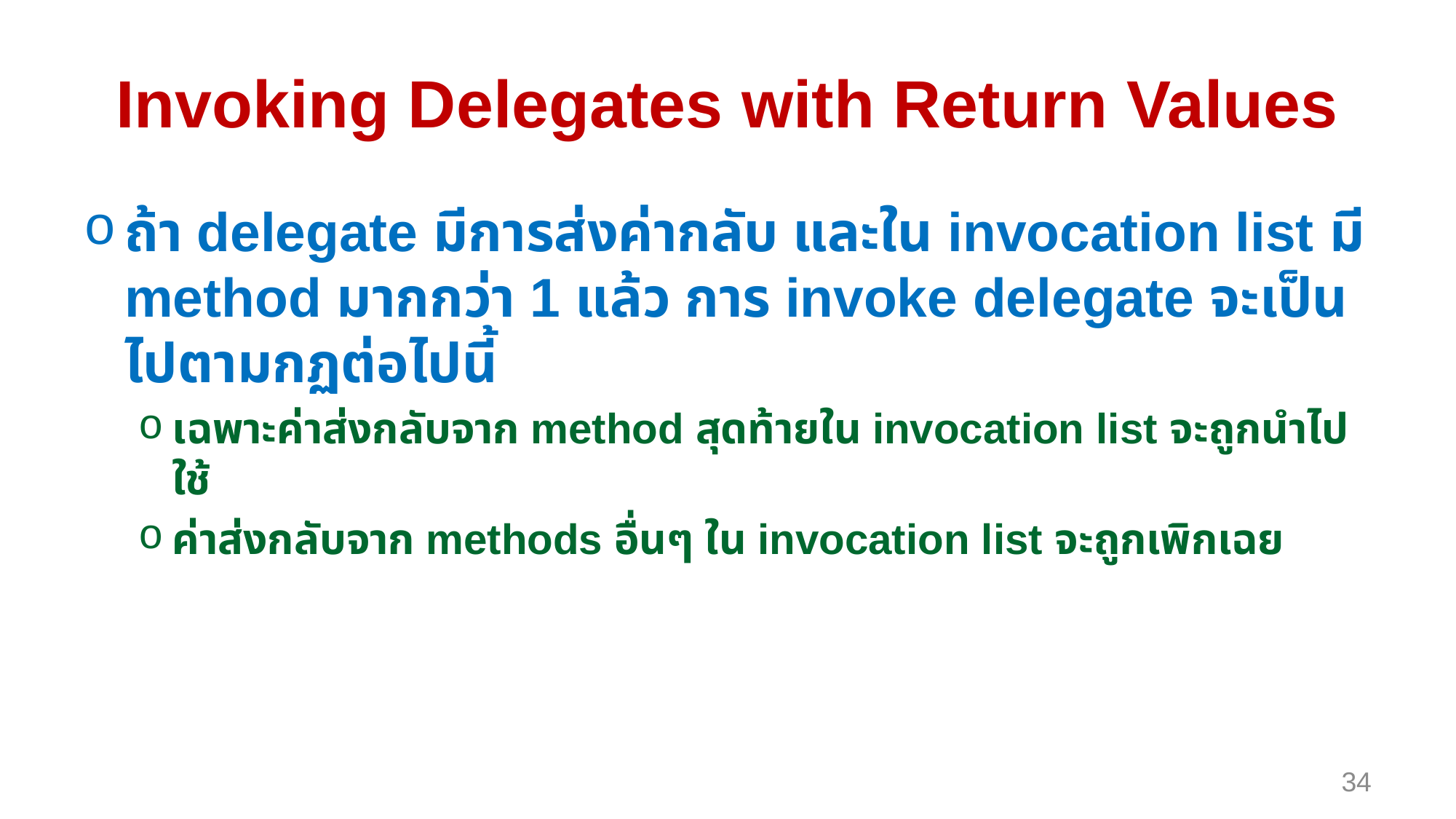

# Invoking Delegates with Return Values
ถ้า delegate มีการส่งค่ากลับ และใน invocation list มี method มากกว่า 1 แล้ว การ invoke delegate จะเป็นไปตามกฏต่อไปนี้
เฉพาะค่าส่งกลับจาก method สุดท้ายใน invocation list จะถูกนำไปใช้
ค่าส่งกลับจาก methods อื่นๆ ใน invocation list จะถูกเพิกเฉย
34